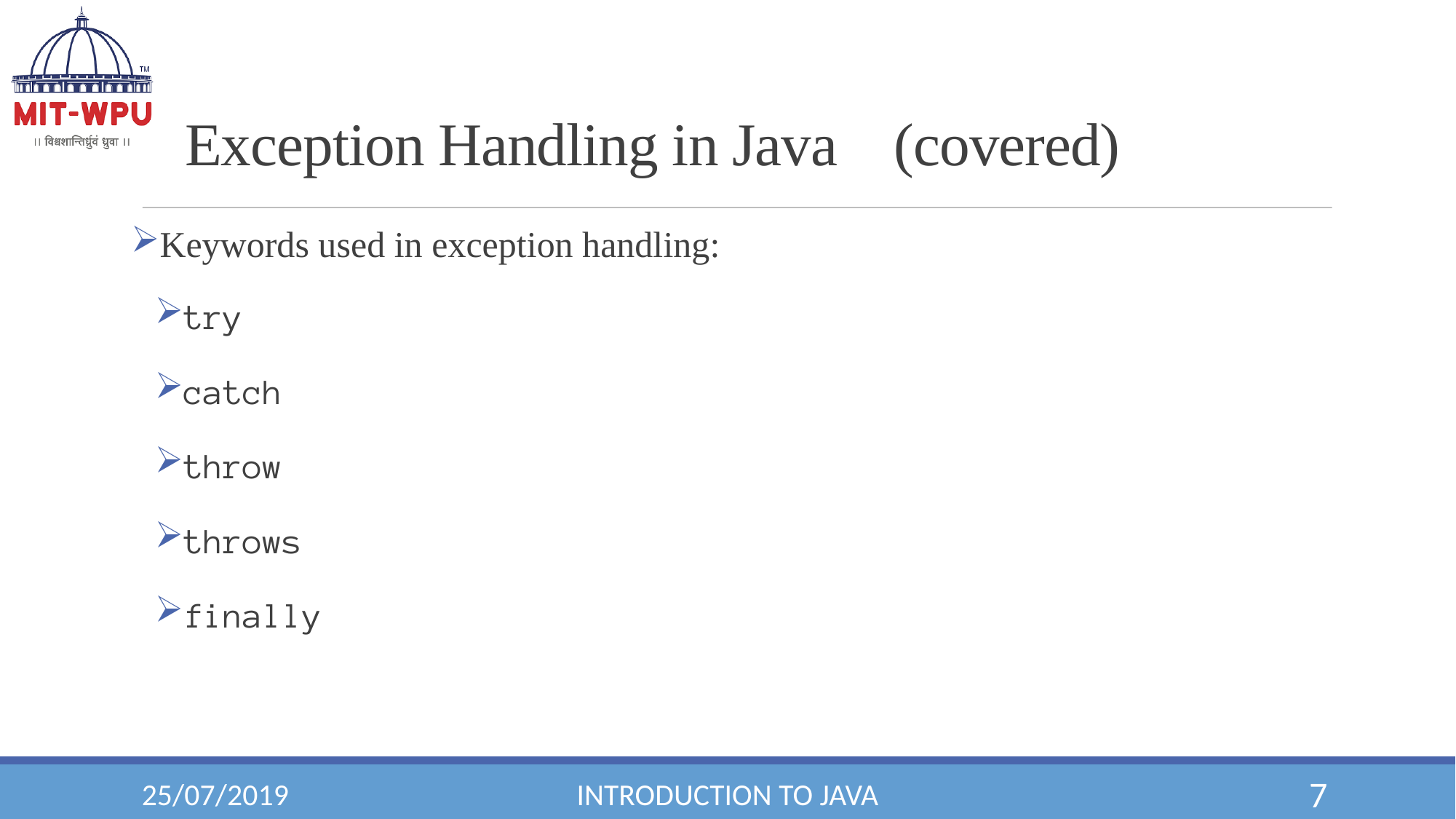

Exception Handling in Java    (covered)
Keywords used in exception handling:
try
catch
throw
throws
finally
25/07/2019
Introduction to Java
7